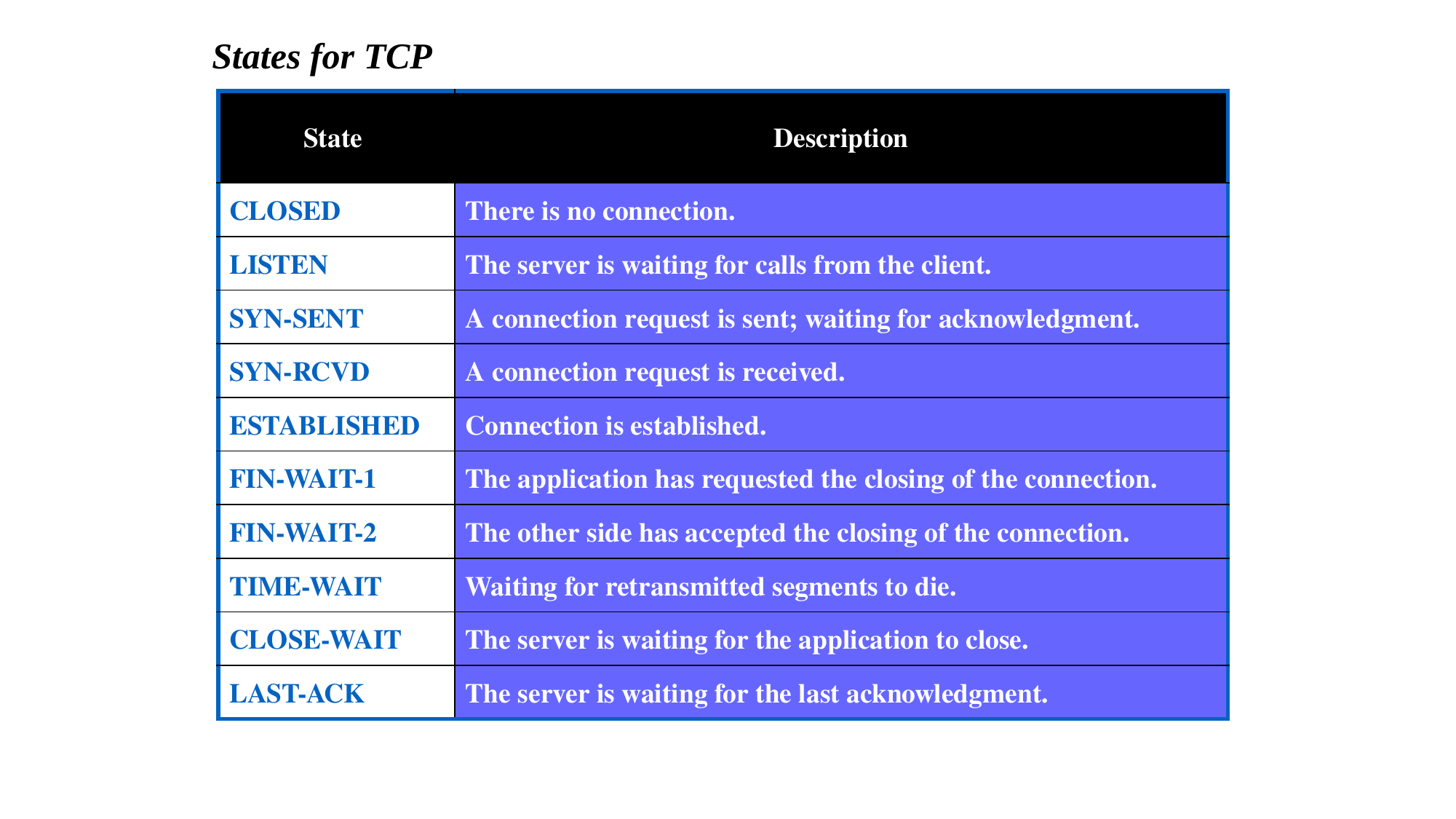

States for TCP
| State | Description |
| --- | --- |
| CLOSED | There is no connection. |
| LISTEN | The server is waiting for calls from the client. |
| SYN-SENT | A connection request is sent; waiting for acknowledgment. |
| SYN-RCVD | A connection request is received. |
| ESTABLISHED | Connection is established. |
| FIN-WAIT-1 | The application has requested the closing of the connection. |
| FIN-WAIT-2 | The other side has accepted the closing of the connection. |
| TIME-WAIT | Waiting for retransmitted segments to die. |
| CLOSE-WAIT | The server is waiting for the application to close. |
| LAST-ACK | The server is waiting for the last acknowledgment. |